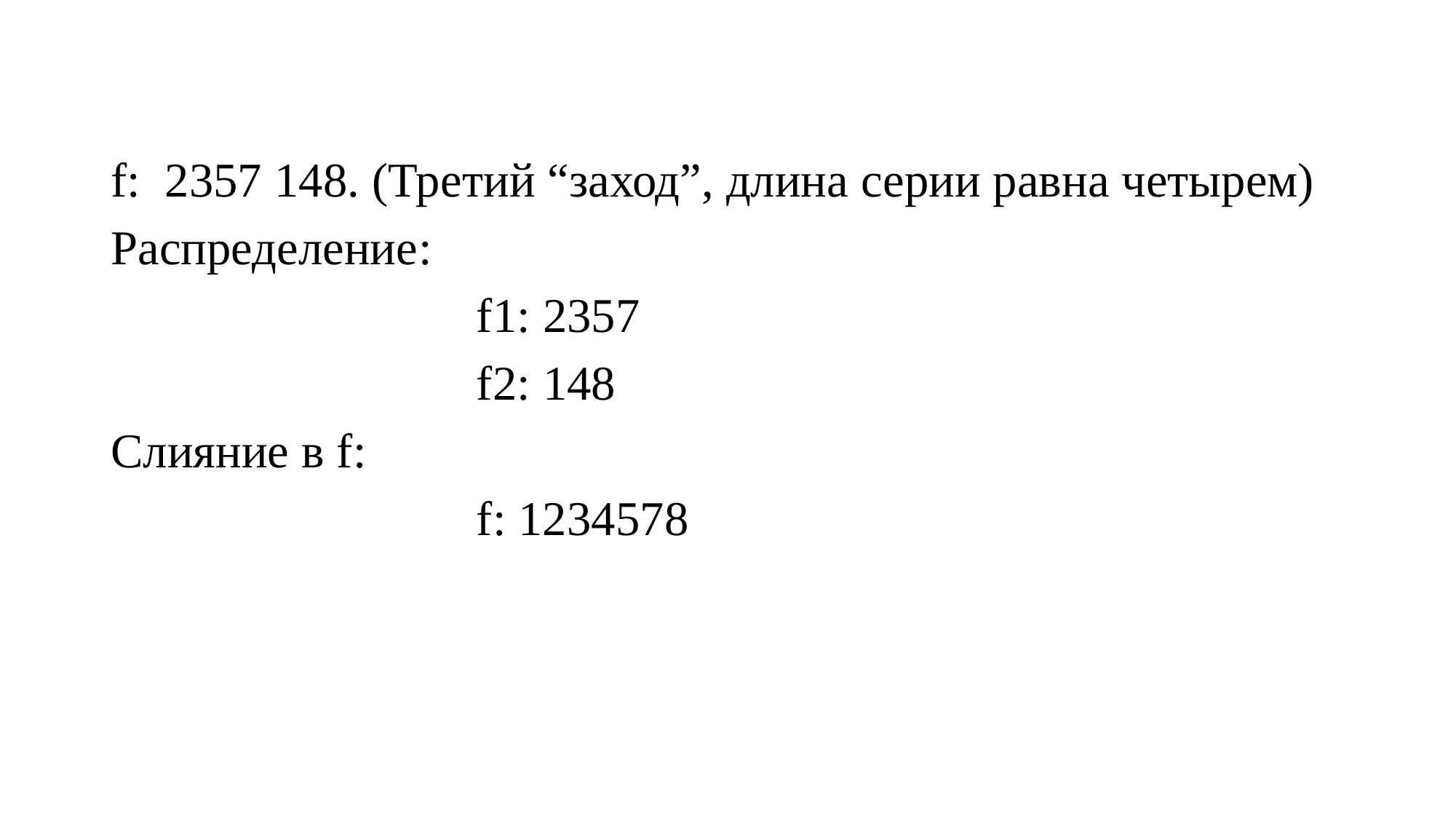

f:  2357 148. (Третий “заход”, длина серии равна четырем)
Распределение:
                              f1: 2357
                              f2: 148
Слияние в f:
                              f: 1234578